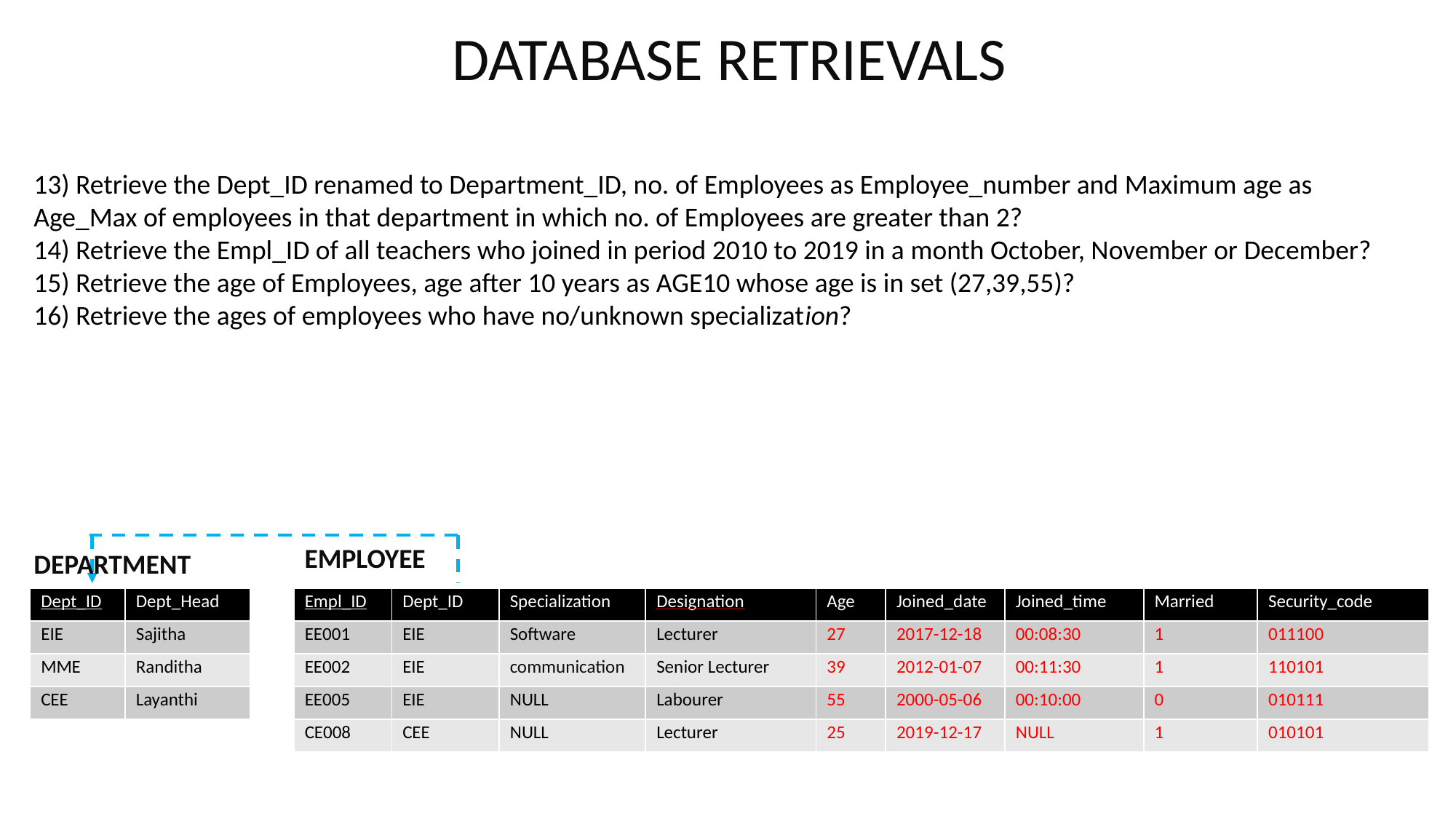

# DATABASE RETRIEVALS

13) Retrieve the Dept_ID renamed to Department_ID, no. of Employees as Employee_number and Maximum age as Age_Max of employees in that department in which no. of Employees are greater than 2?
14) Retrieve the Empl_ID of all teachers who joined in period 2010 to 2019 in a month October, November or December?
15) Retrieve the age of Employees, age after 10 years as AGE10 whose age is in set (27,39,55)?
16) Retrieve the ages of employees who have no/unknown specialization?

EMPLOYEE
DEPARTMENT
| Dept\_ID | Dept\_Head |
| --- | --- |
| EIE | Sajitha |
| MME | Randitha |
| CEE | Layanthi |
| Empl\_ID | Dept\_ID | Specialization | Designation | Age | Joined\_date | Joined\_time | Married | Security\_code |
| --- | --- | --- | --- | --- | --- | --- | --- | --- |
| EE001 | EIE | Software | Lecturer | 27 | 2017-12-18 | 00:08:30 | 1 | 011100 |
| EE002 | EIE | communication | Senior Lecturer | 39 | 2012-01-07 | 00:11:30 | 1 | 110101 |
| EE005 | EIE | NULL | Labourer | 55 | 2000-05-06 | 00:10:00 | 0 | 010111 |
| CE008 | CEE | NULL | Lecturer | 25 | 2019-12-17 | NULL | 1 | 010101 |